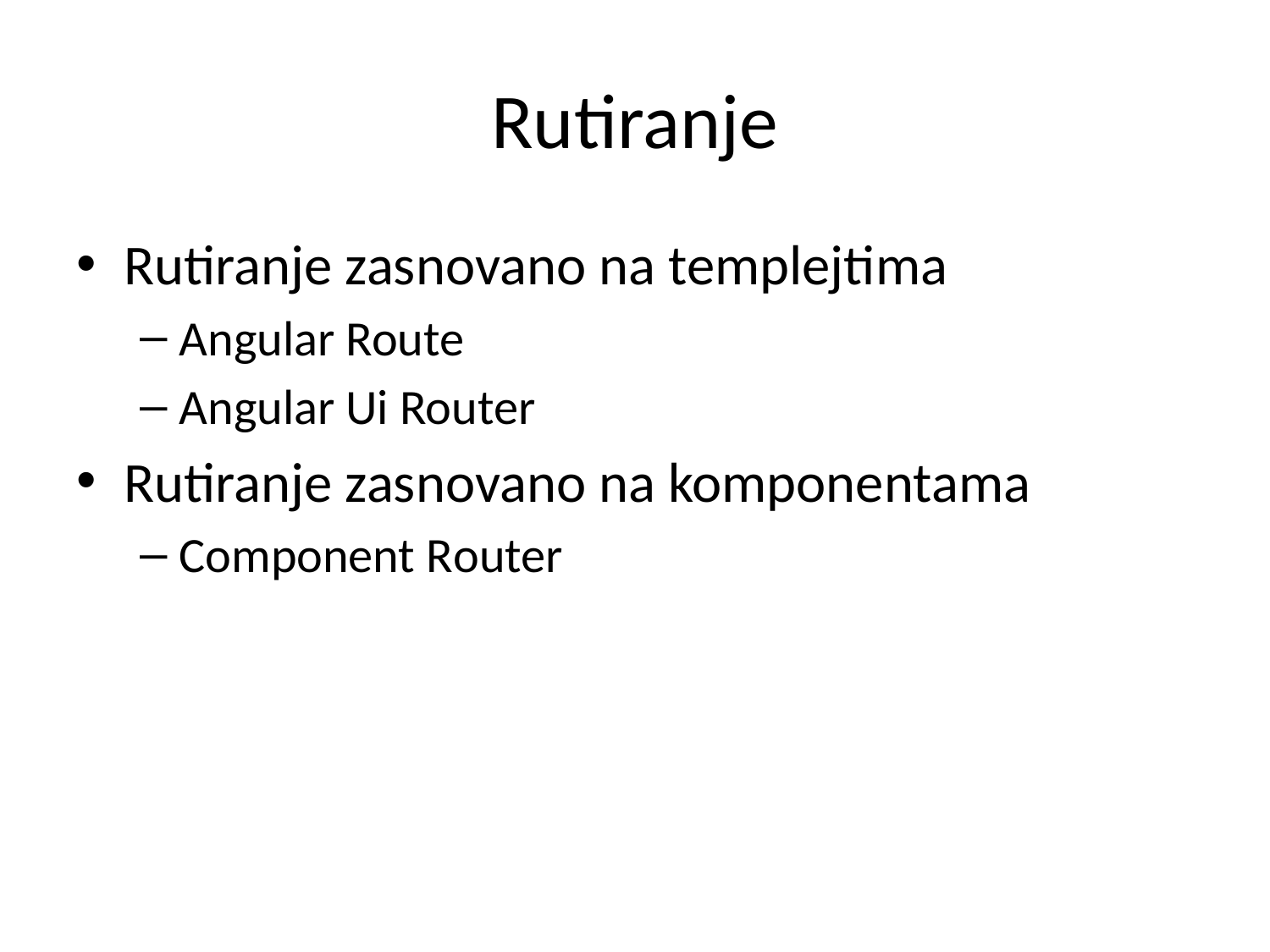

# Rutiranje
Rutiranje zasnovano na templejtima
Angular Route
Angular Ui Router
Rutiranje zasnovano na komponentama
Component Router